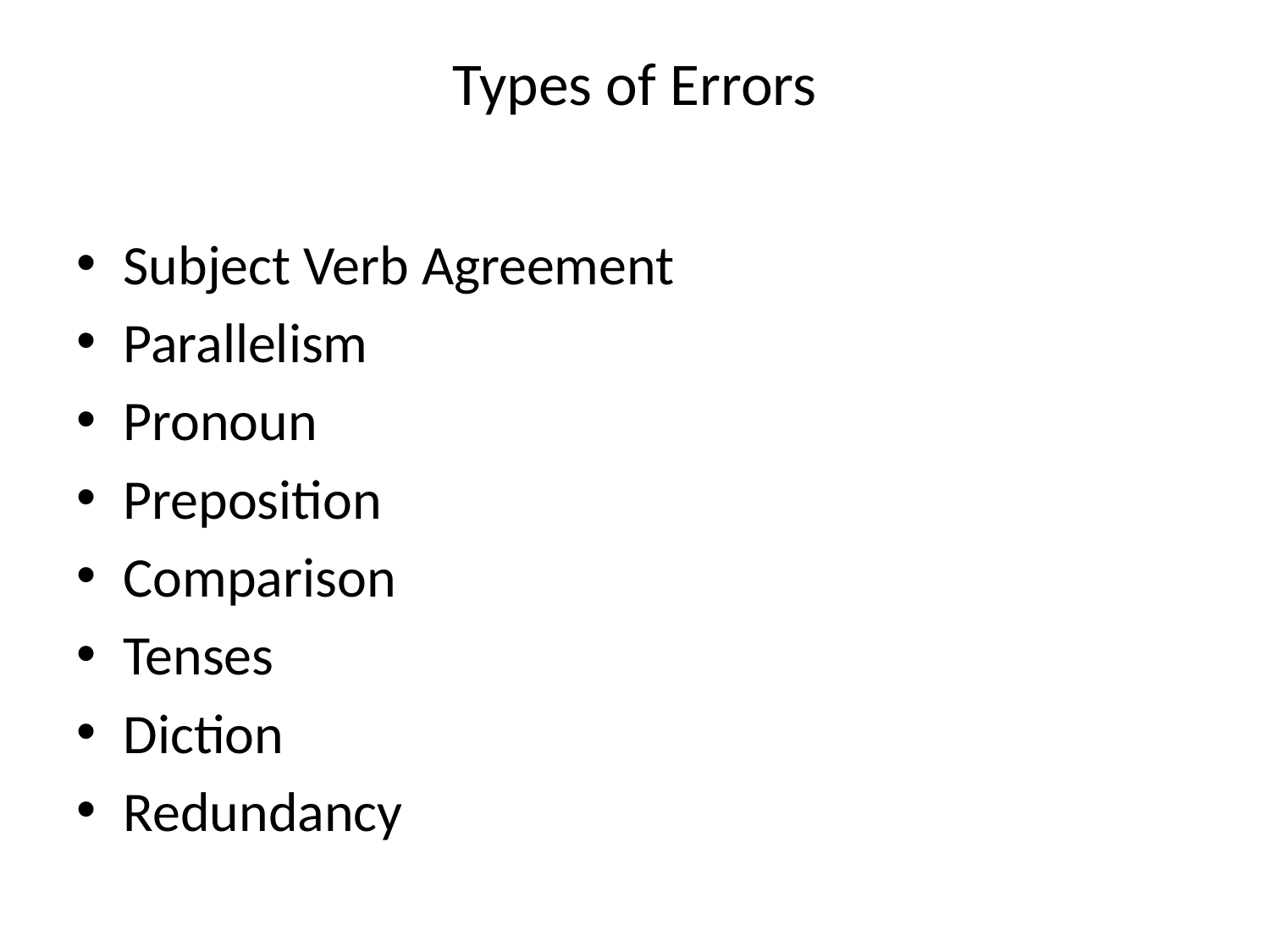

# Types of Errors
Subject Verb Agreement
Parallelism
Pronoun
Preposition
Comparison
Tenses
Diction
Redundancy